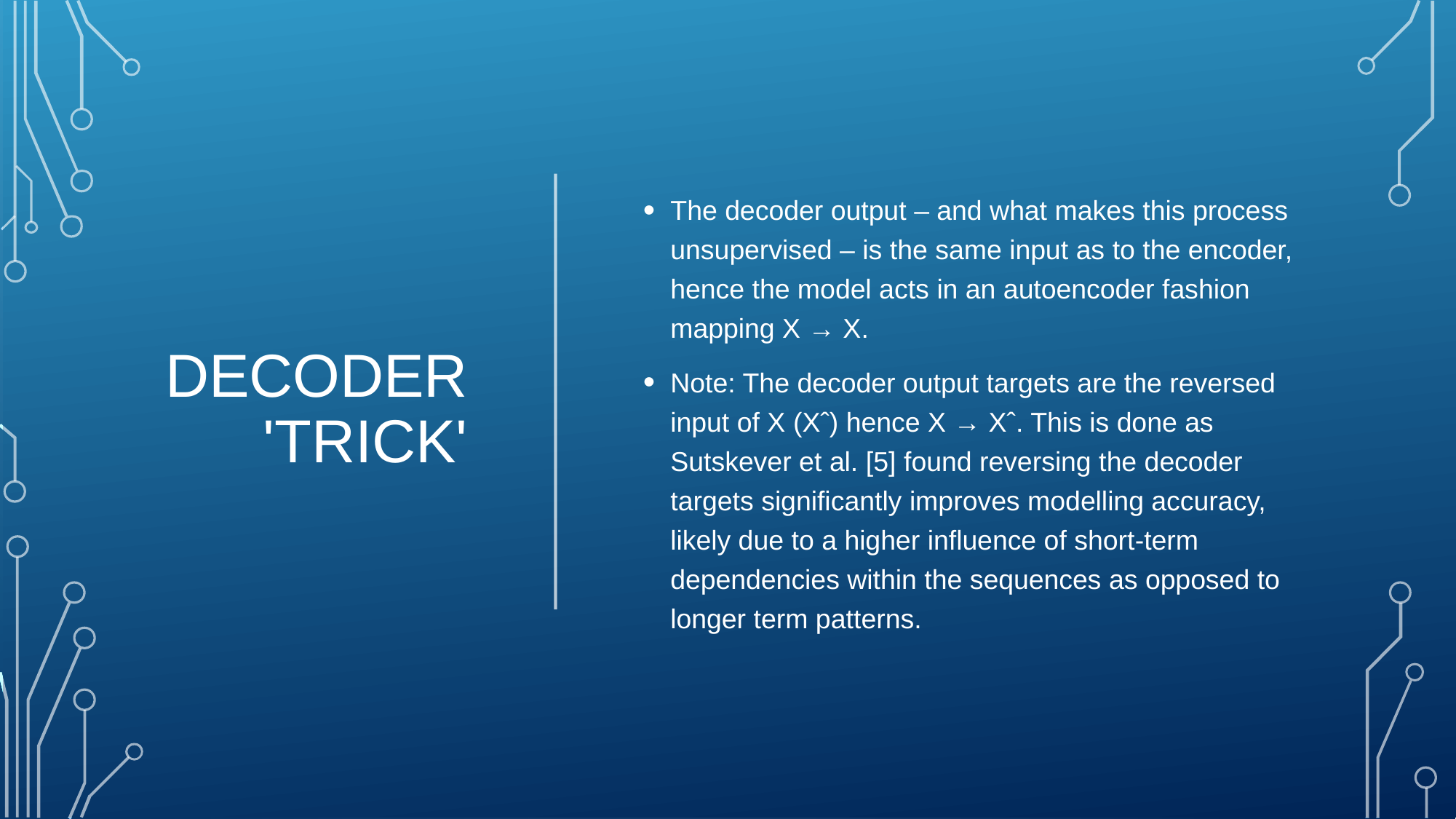

# Decoder 'Trick'
The decoder output – and what makes this process unsupervised – is the same input as to the encoder, hence the model acts in an autoencoder fashion mapping X → X.
Note: The decoder output targets are the reversed input of X (Xˆ) hence X → Xˆ. This is done as Sutskever et al. [5] found reversing the decoder targets significantly improves modelling accuracy, likely due to a higher influence of short-term dependencies within the sequences as opposed to longer term patterns.